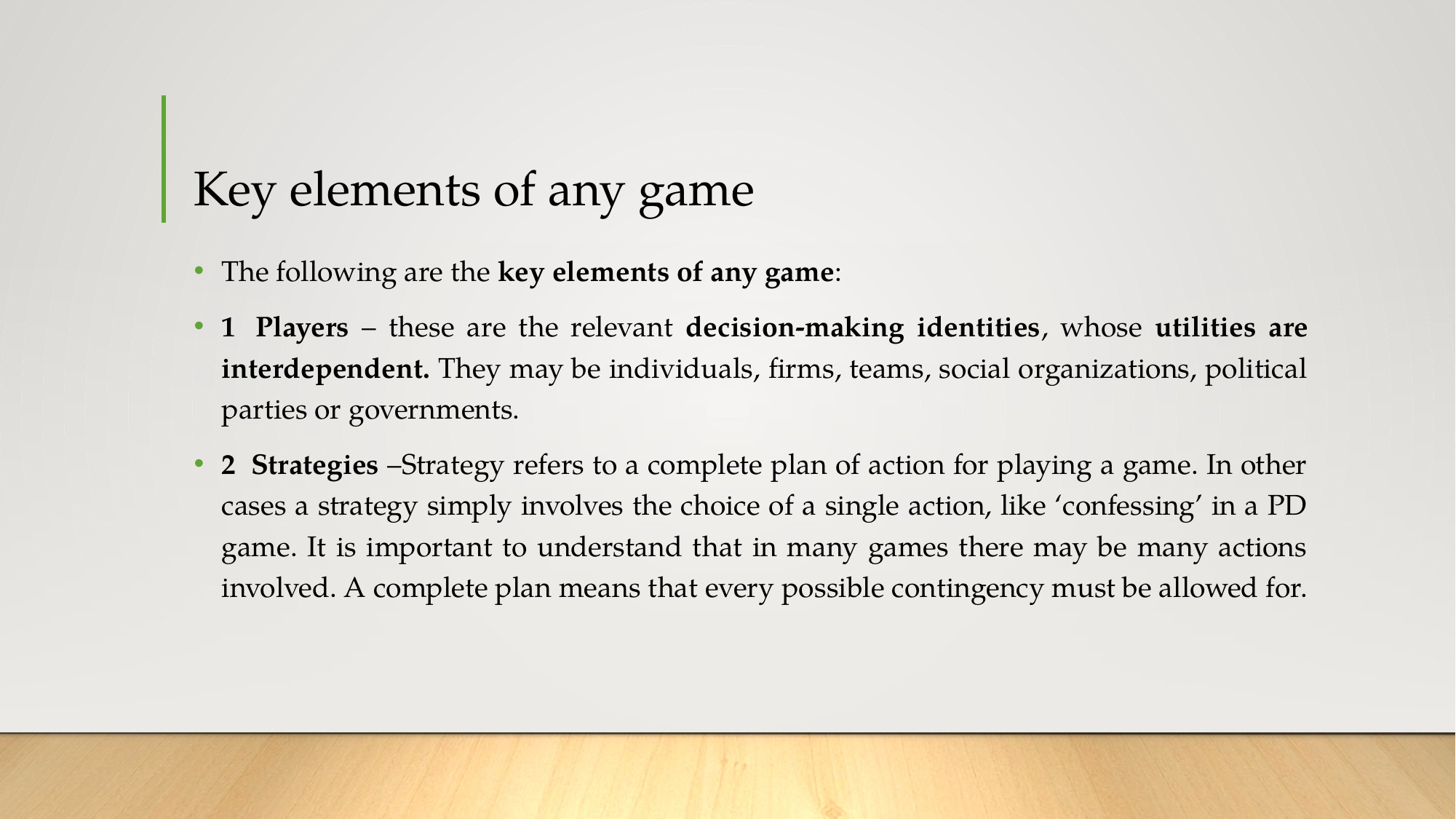

# Key elements of any game
The following are the key elements of any game:
1  Players – these are the relevant decision-making identities, whose utilities are interdependent. They may be individuals, firms, teams, social organizations, political parties or governments.
2  Strategies –Strategy refers to a complete plan of action for playing a game. In other cases a strategy simply involves the choice of a single action, like ‘confessing’ in a PD game. It is important to understand that in many games there may be many actions involved. A complete plan means that every possible contingency must be allowed for.